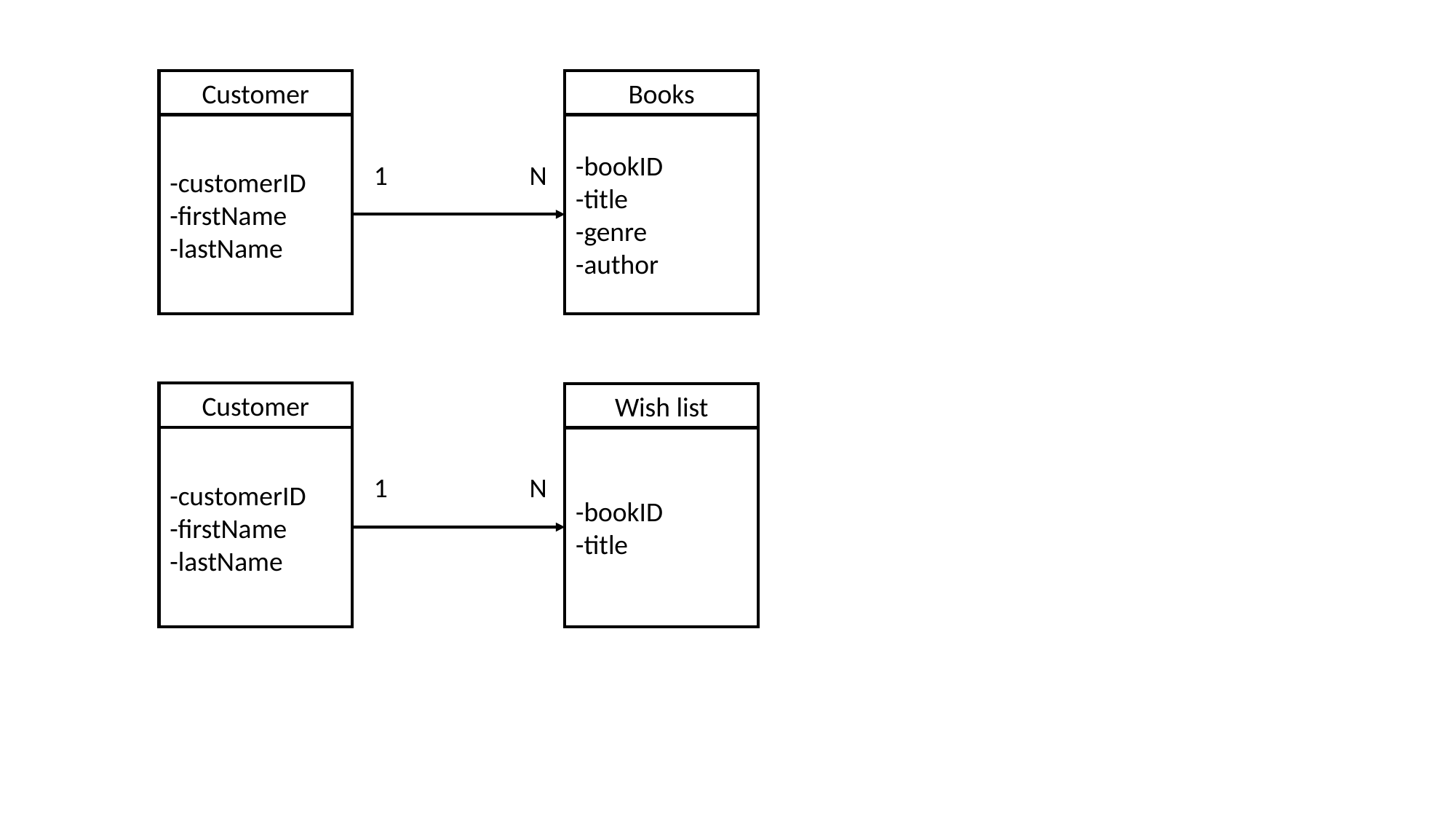

Customer
-customerID
-firstName
-lastName
Books
-bookID
-title
-genre
-author
1
N
Customer
-customerID
-firstName
-lastName
Wish list
-bookID
-title
1
N